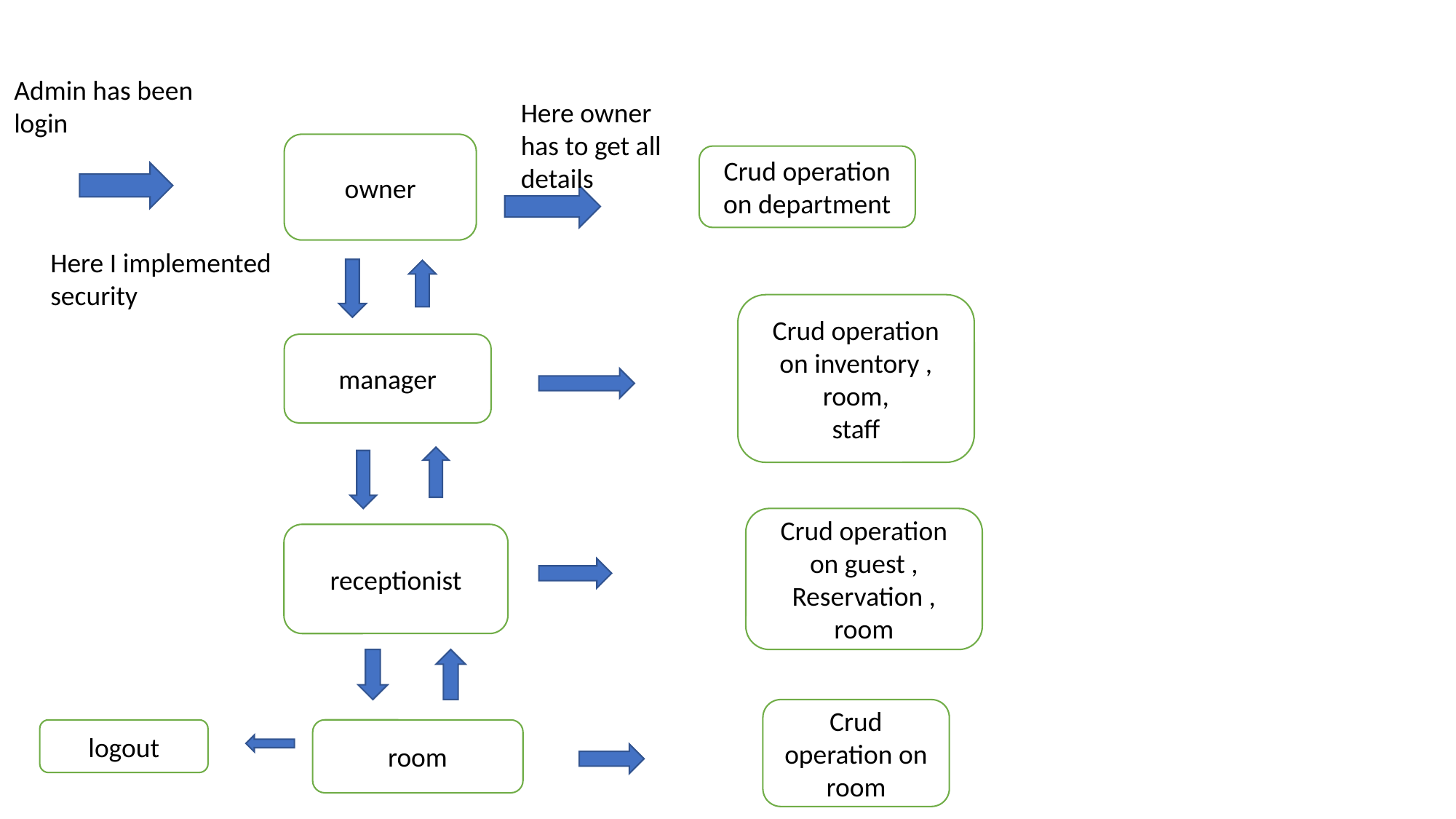

Admin has been login
Here owner has to get all details
owner
Crud operation on department

Here I implemented security

Crud operation on inventory ,
room,
staff
manager

Crud operation on guest ,
Reservation ,
room
receptionist

Crud operation on room
logout
room